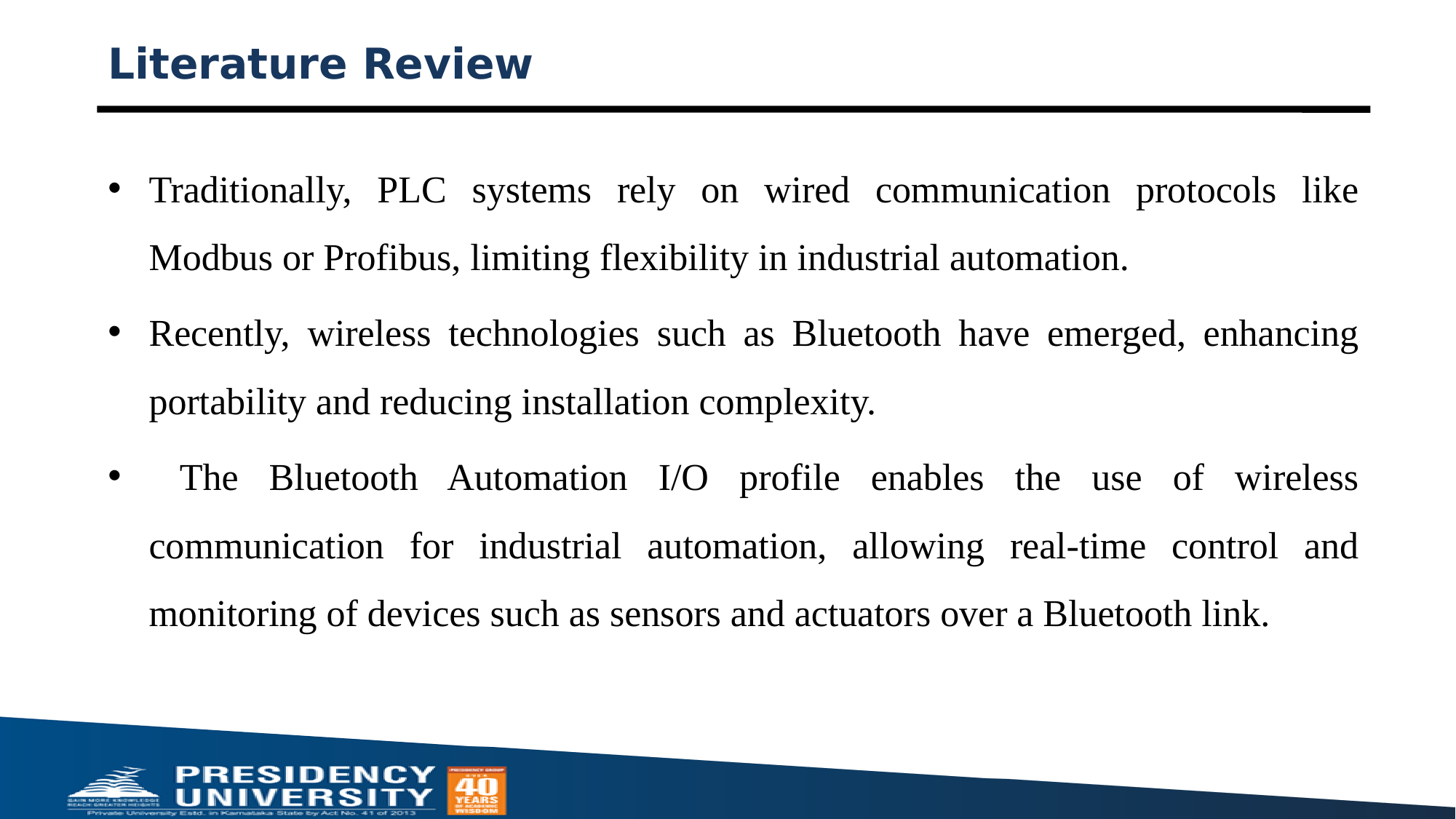

# Literature Review
Traditionally, PLC systems rely on wired communication protocols like Modbus or Profibus, limiting flexibility in industrial automation.
Recently, wireless technologies such as Bluetooth have emerged, enhancing portability and reducing installation complexity.
 The Bluetooth Automation I/O profile enables the use of wireless communication for industrial automation, allowing real-time control and monitoring of devices such as sensors and actuators over a Bluetooth link.